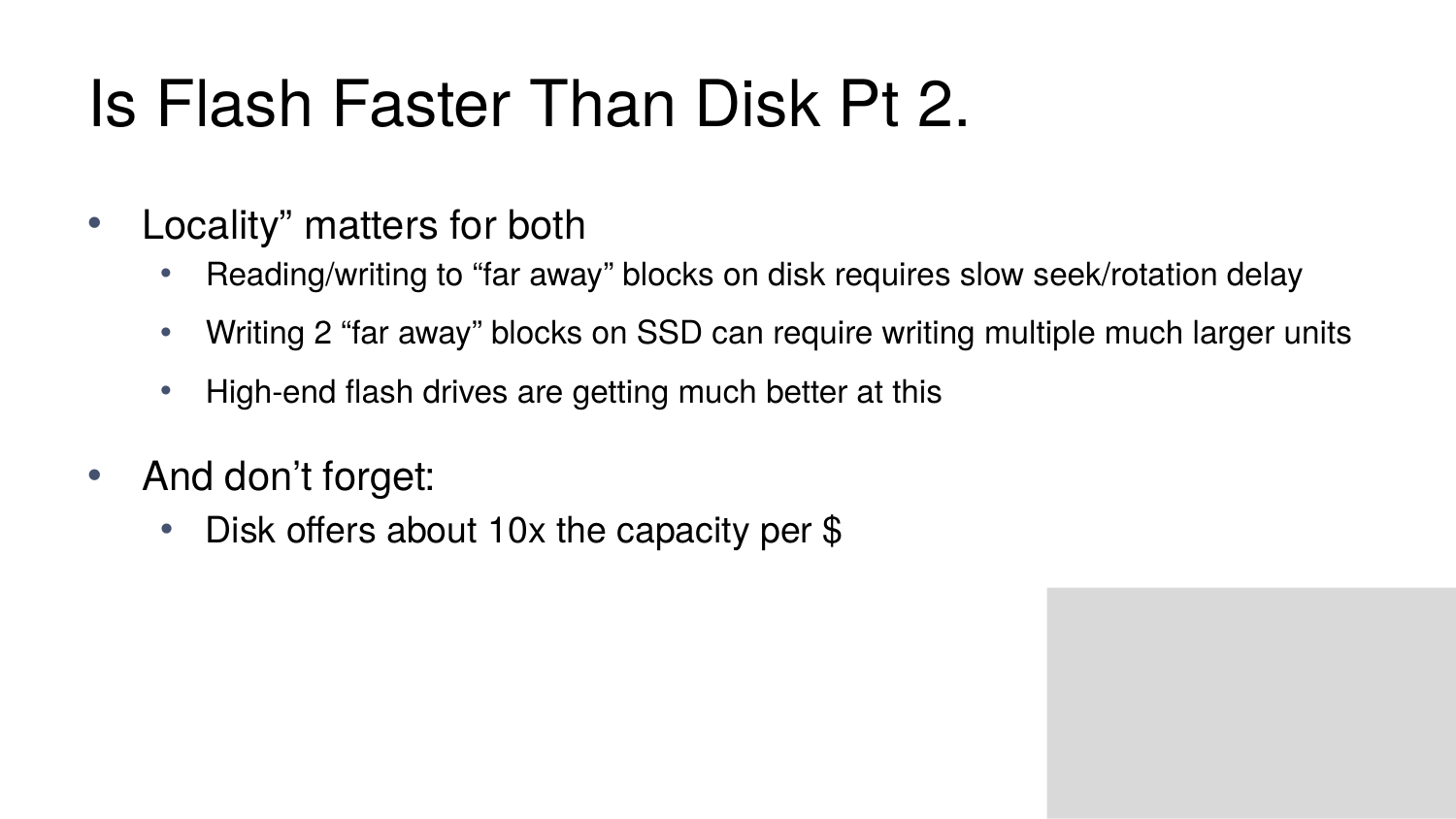

# Is Flash Faster Than Disk Pt 2.
Locality” matters for both
Reading/writing to “far away” blocks on disk requires slow seek/rotation delay
Writing 2 “far away” blocks on SSD can require writing multiple much larger units
High-end flash drives are getting much better at this
And don’t forget:
Disk offers about 10x the capacity per $